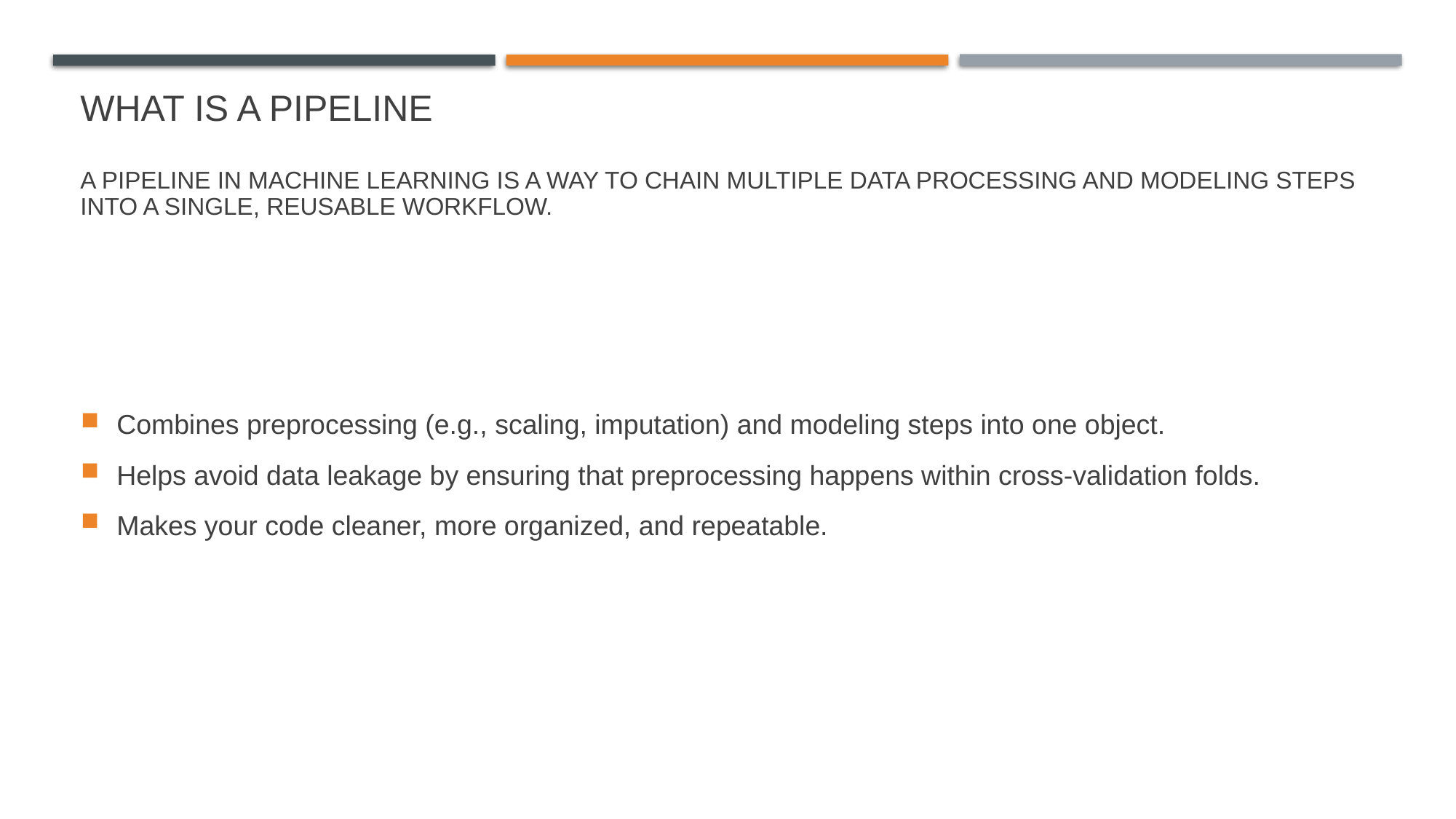

# What is a pipeline A pipeline in Machine learning is a way to chain multiple data processing and modeling steps into a single, reusable workflow.
Combines preprocessing (e.g., scaling, imputation) and modeling steps into one object.
Helps avoid data leakage by ensuring that preprocessing happens within cross-validation folds.
Makes your code cleaner, more organized, and repeatable.